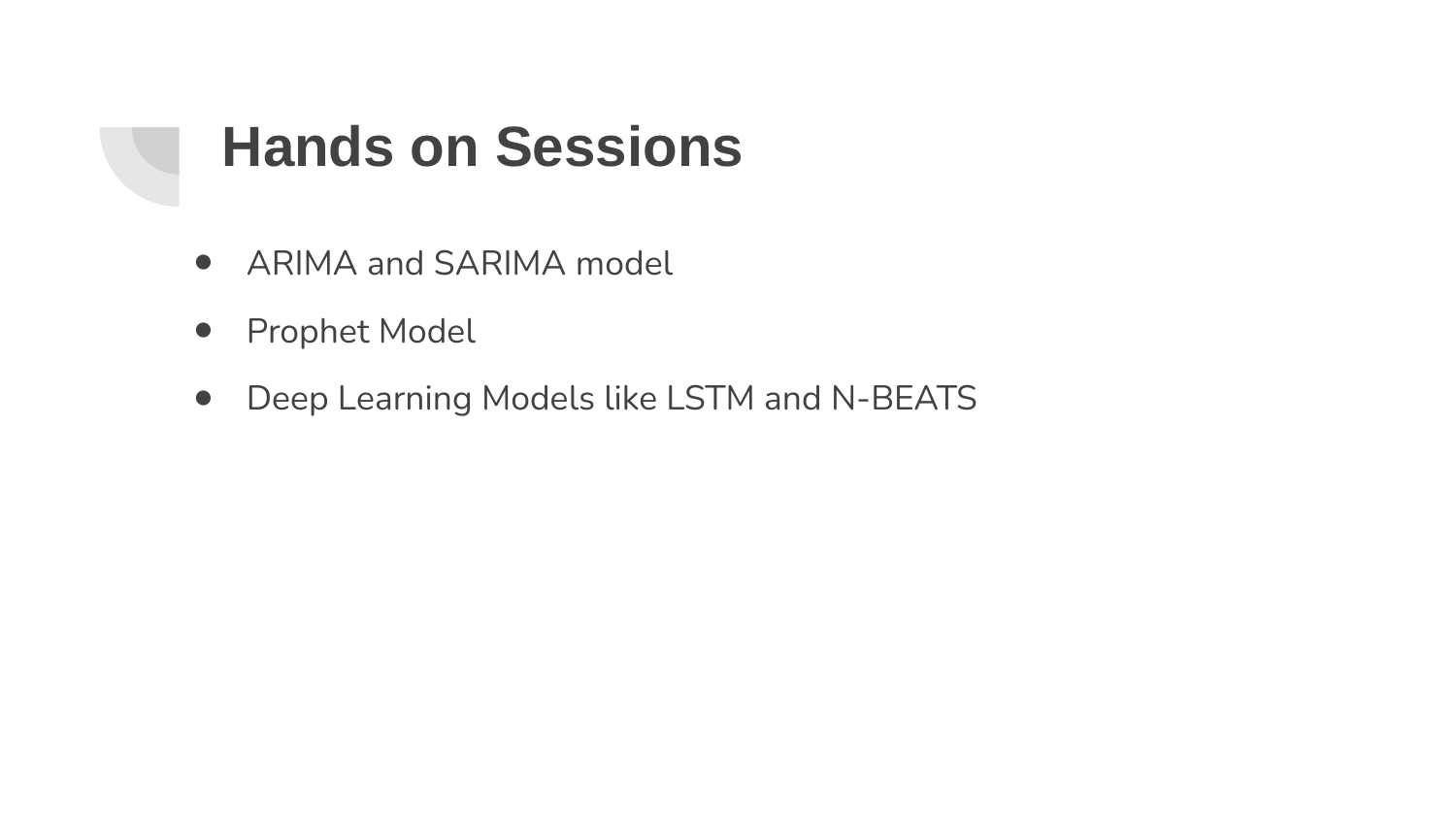

# Hands on Sessions
ARIMA and SARIMA model
Prophet Model
Deep Learning Models like LSTM and N-BEATS